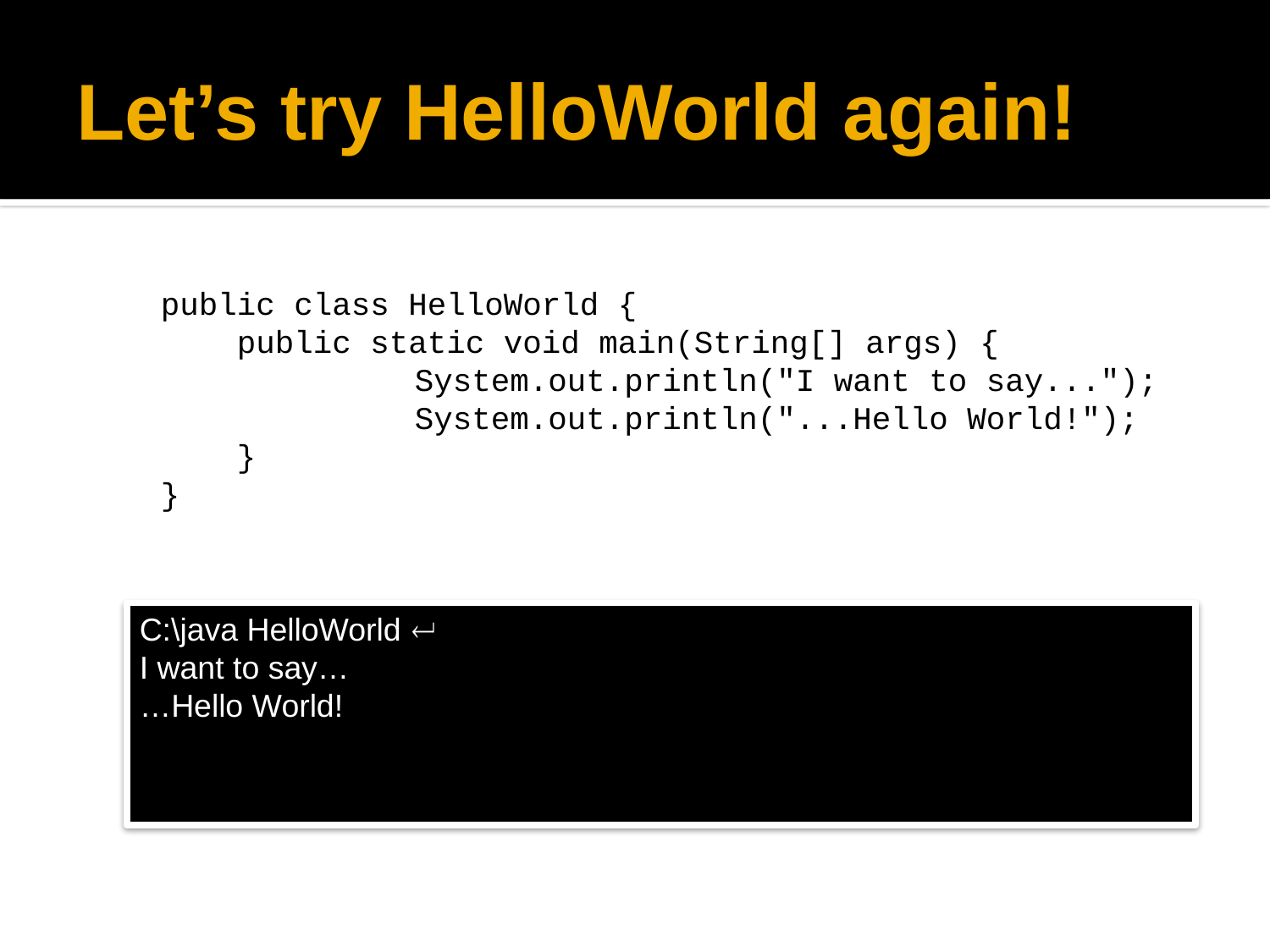

# Let’s try HelloWorld again!
public class HelloWorld {
    public static void main(String[] args) {
		System.out.println("I want to say...");
		System.out.println("...Hello World!");
    }
}
C:\java HelloWorld ↵
I want to say…
…Hello World!